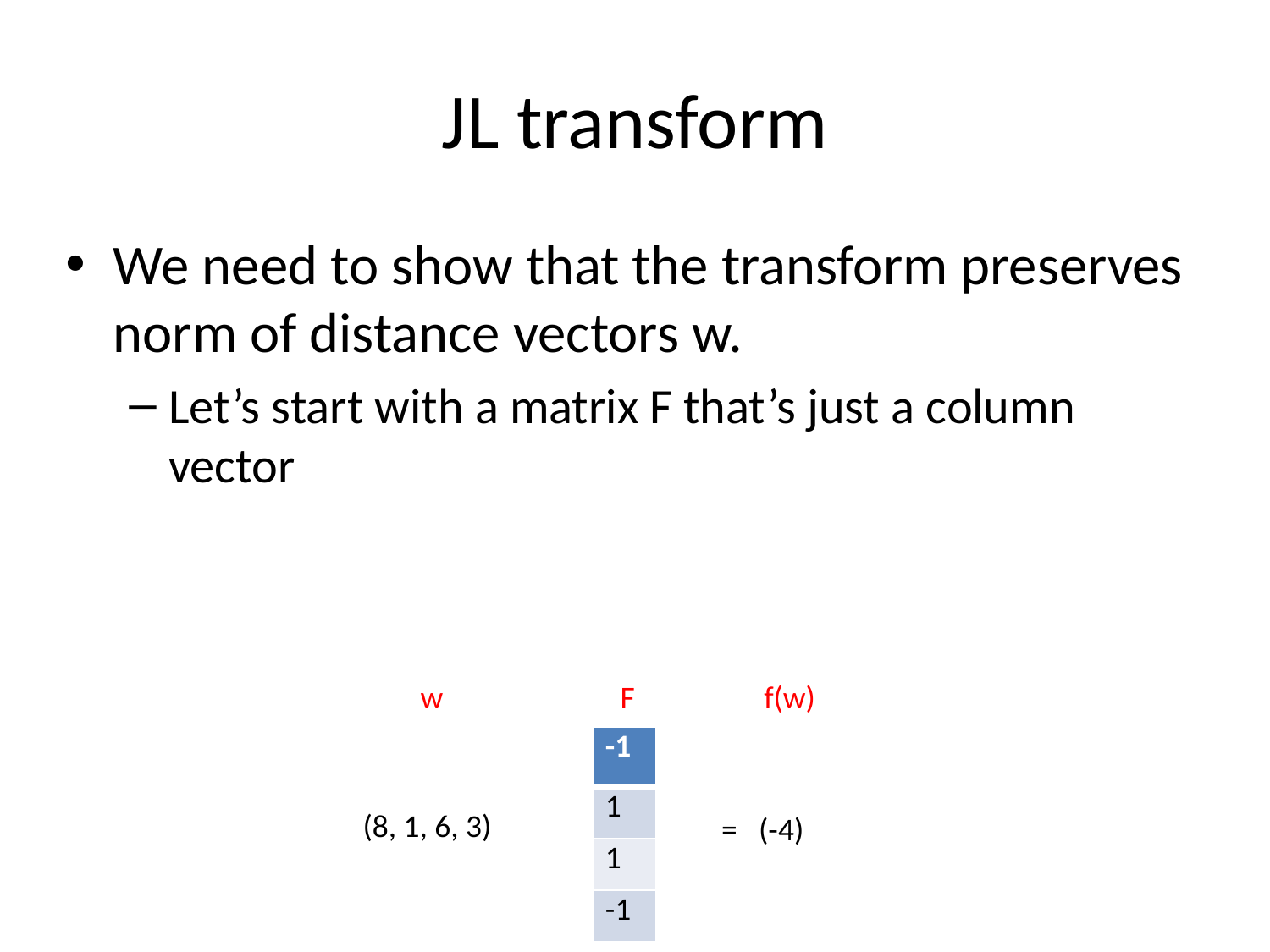

# JL transform
We need to show that the transform preserves norm of distance vectors w.
Let’s start with a matrix F that’s just a column vector

w
F
f(w)
| -1 |
| --- |
| 1 |
| 1 |
| -1 |
(8, 1, 6, 3)
=   (-4)